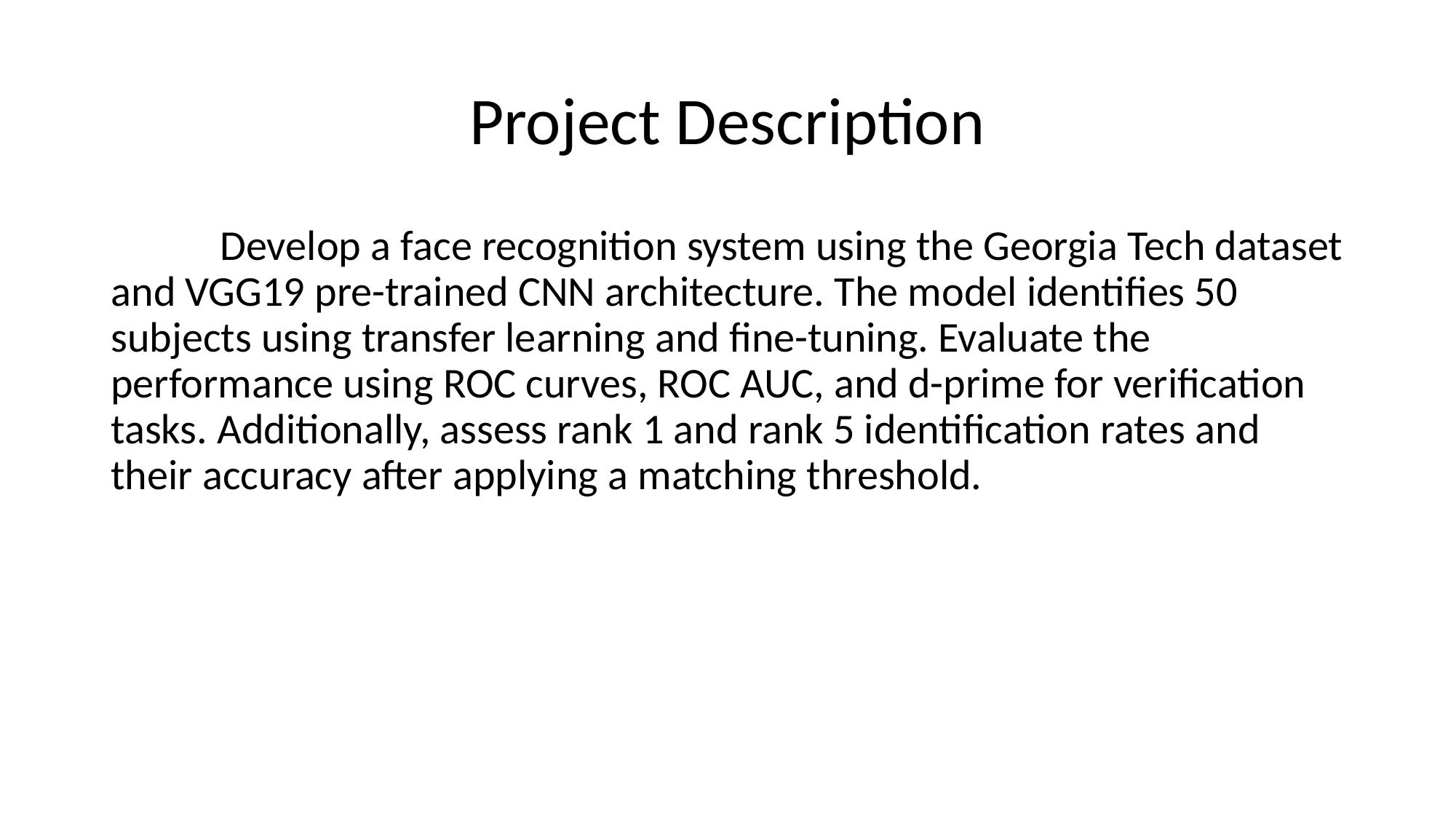

# Project Description
	Develop a face recognition system using the Georgia Tech dataset and VGG19 pre-trained CNN architecture. The model identifies 50 subjects using transfer learning and fine-tuning. Evaluate the performance using ROC curves, ROC AUC, and d-prime for verification tasks. Additionally, assess rank 1 and rank 5 identification rates and their accuracy after applying a matching threshold.